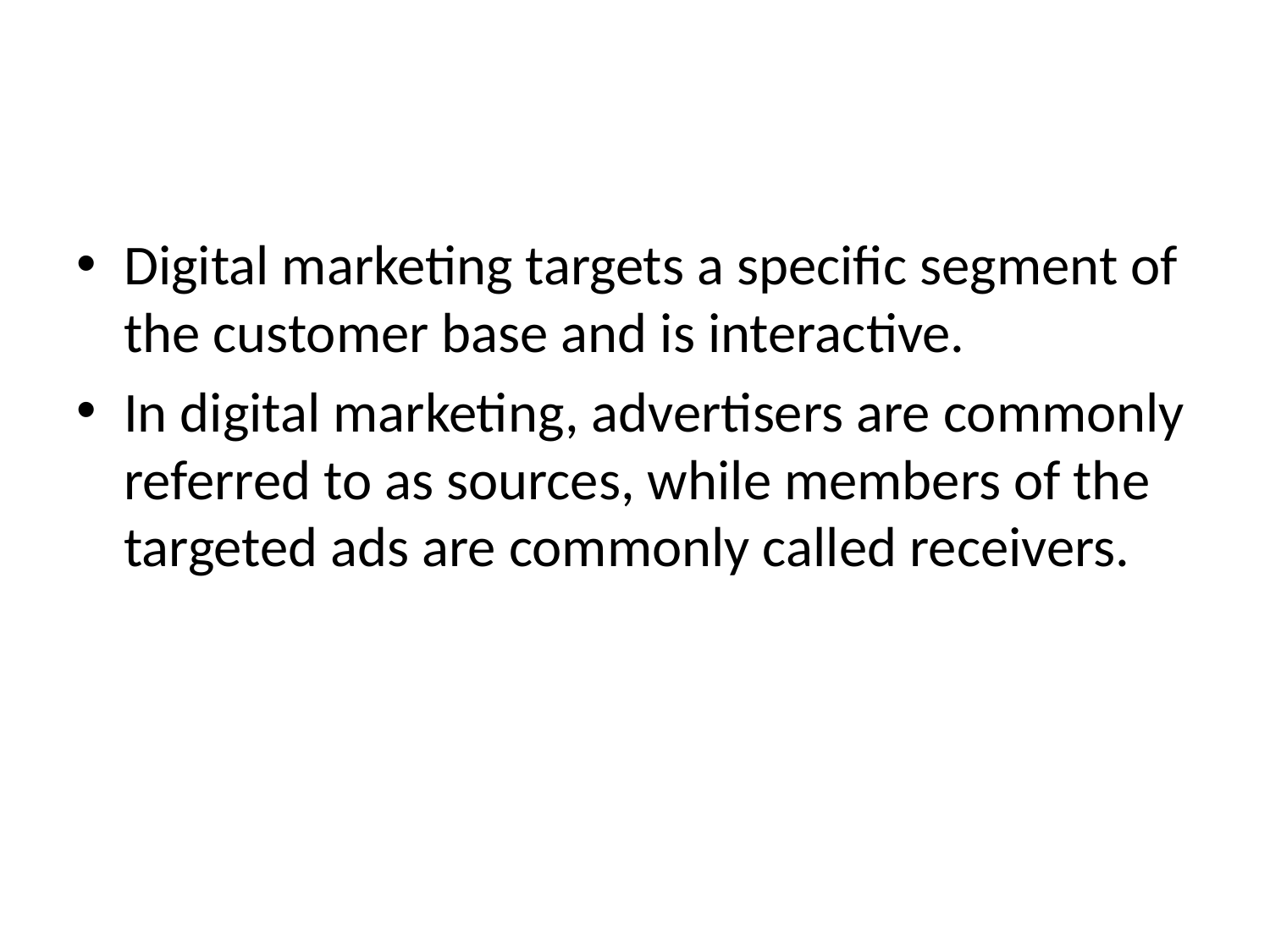

#
Digital marketing targets a specific segment of the customer base and is interactive.
In digital marketing, advertisers are commonly referred to as sources, while members of the targeted ads are commonly called receivers.